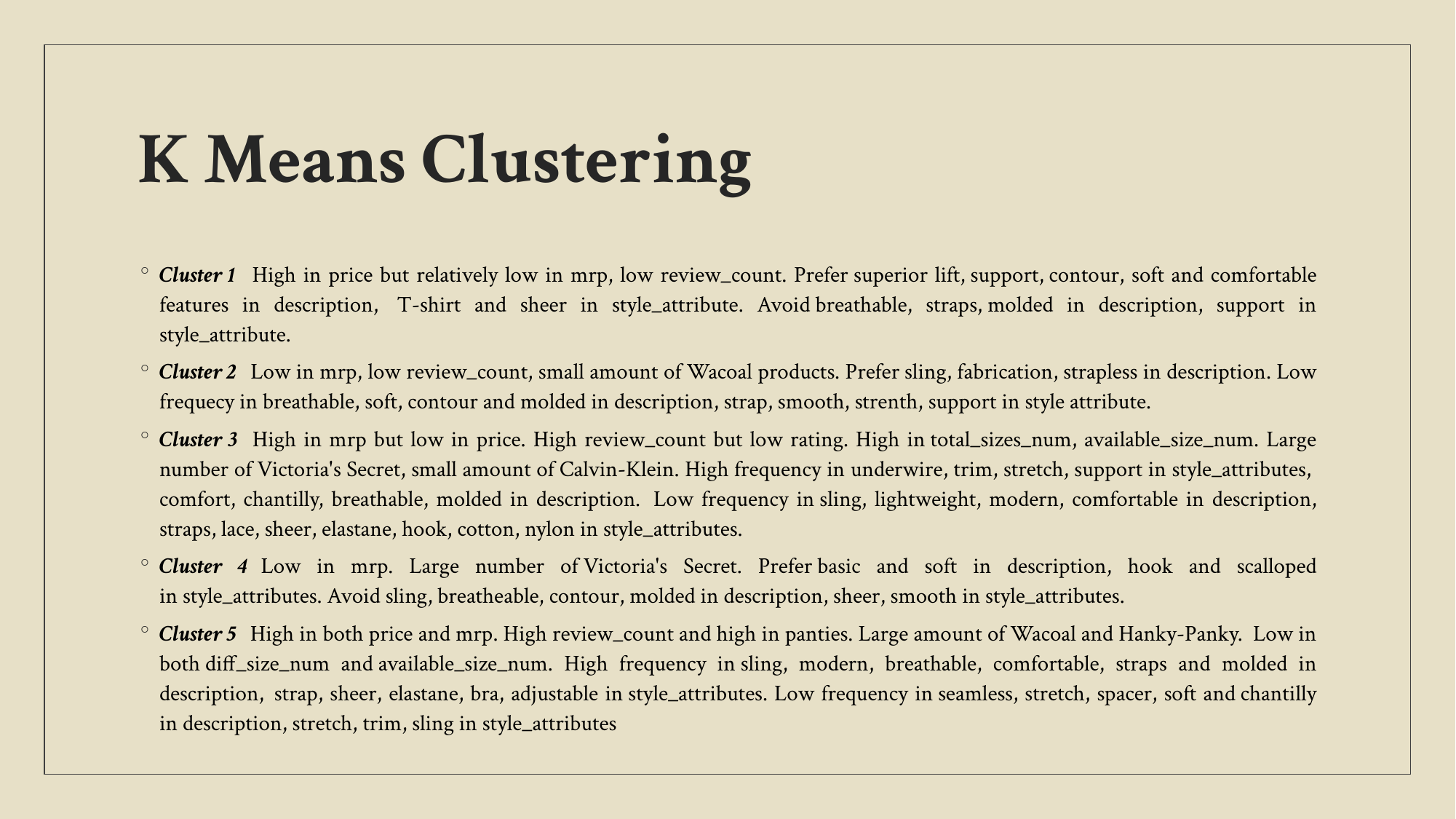

# K Means Clustering
Cluster 1		High in price but relatively low in mrp, low review_count. Prefer superior lift, support, contour, soft and comfortable features in description,  T-shirt and sheer in style_attribute. Avoid breathable, straps, molded in description, support in style_attribute.
Cluster 2		Low in mrp, low review_count, small amount of Wacoal products. Prefer sling, fabrication, strapless in description. Low frequecy in breathable, soft, contour and molded in description, strap, smooth, strenth, support in style attribute.
Cluster 3		High in mrp but low in price. High review_count but low rating. High in total_sizes_num, available_size_num. Large number of Victoria's Secret, small amount of Calvin-Klein. High frequency in underwire, trim, stretch, support in style_attributes,  comfort, chantilly, breathable, molded in description.  Low frequency in sling, lightweight, modern, comfortable in description, straps, lace, sheer, elastane, hook, cotton, nylon in style_attributes.
Cluster 4		Low in mrp. Large number of Victoria's Secret. Prefer basic and soft in description, hook and scalloped in style_attributes. Avoid sling, breatheable, contour, molded in description, sheer, smooth in style_attributes.
Cluster 5		High in both price and mrp. High review_count and high in panties. Large amount of Wacoal and Hanky-Panky.  Low in both diff_size_num and available_size_num. High frequency in sling, modern, breathable, comfortable, straps and molded in description,  strap, sheer, elastane, bra, adjustable in style_attributes. Low frequency in seamless, stretch, spacer, soft and chantilly in description, stretch, trim, sling in style_attributes